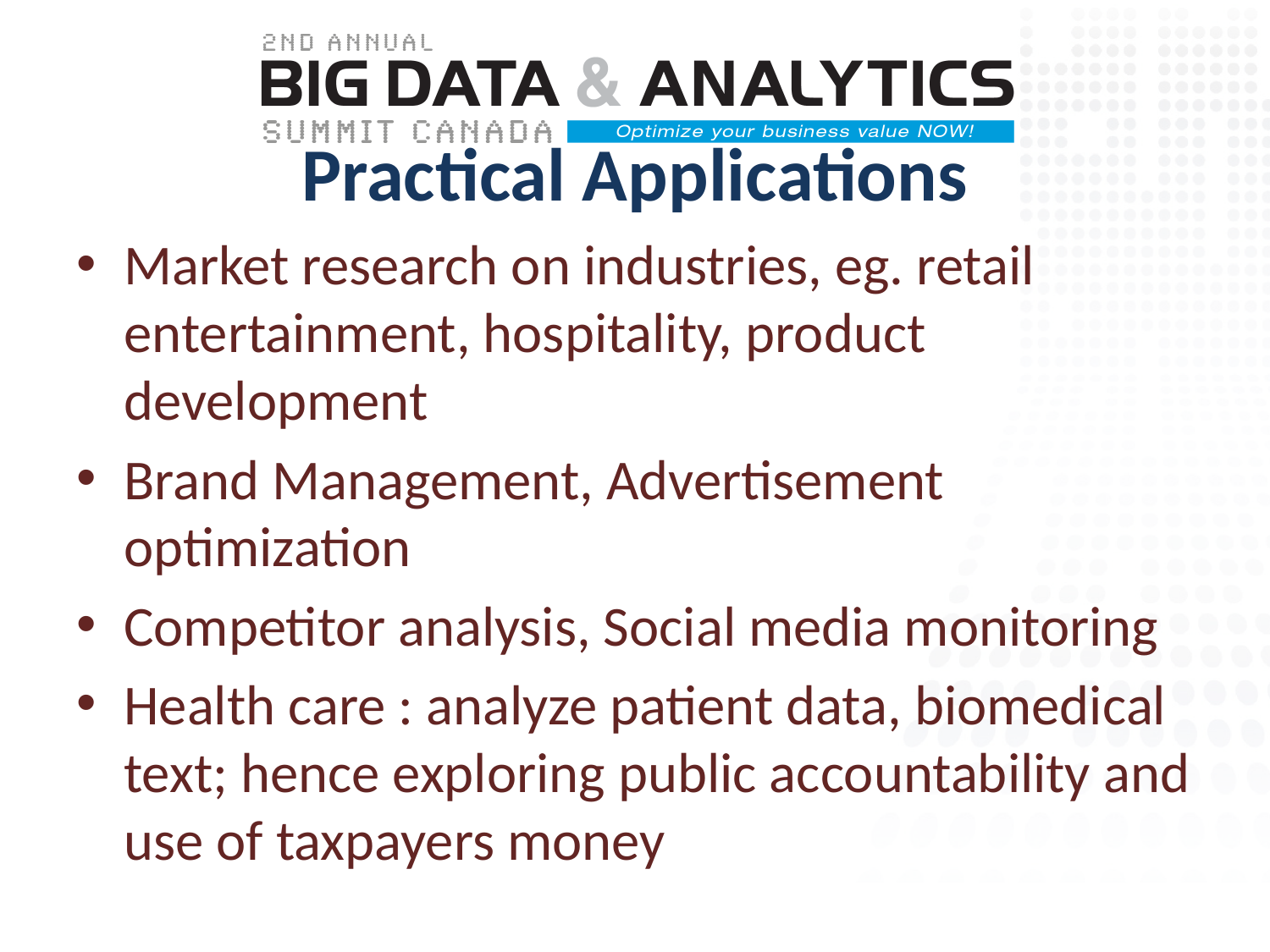

# Practical Applications
Market research on industries, eg. retail entertainment, hospitality, product development
Brand Management, Advertisement optimization
Competitor analysis, Social media monitoring
Health care : analyze patient data, biomedical text; hence exploring public accountability and use of taxpayers money